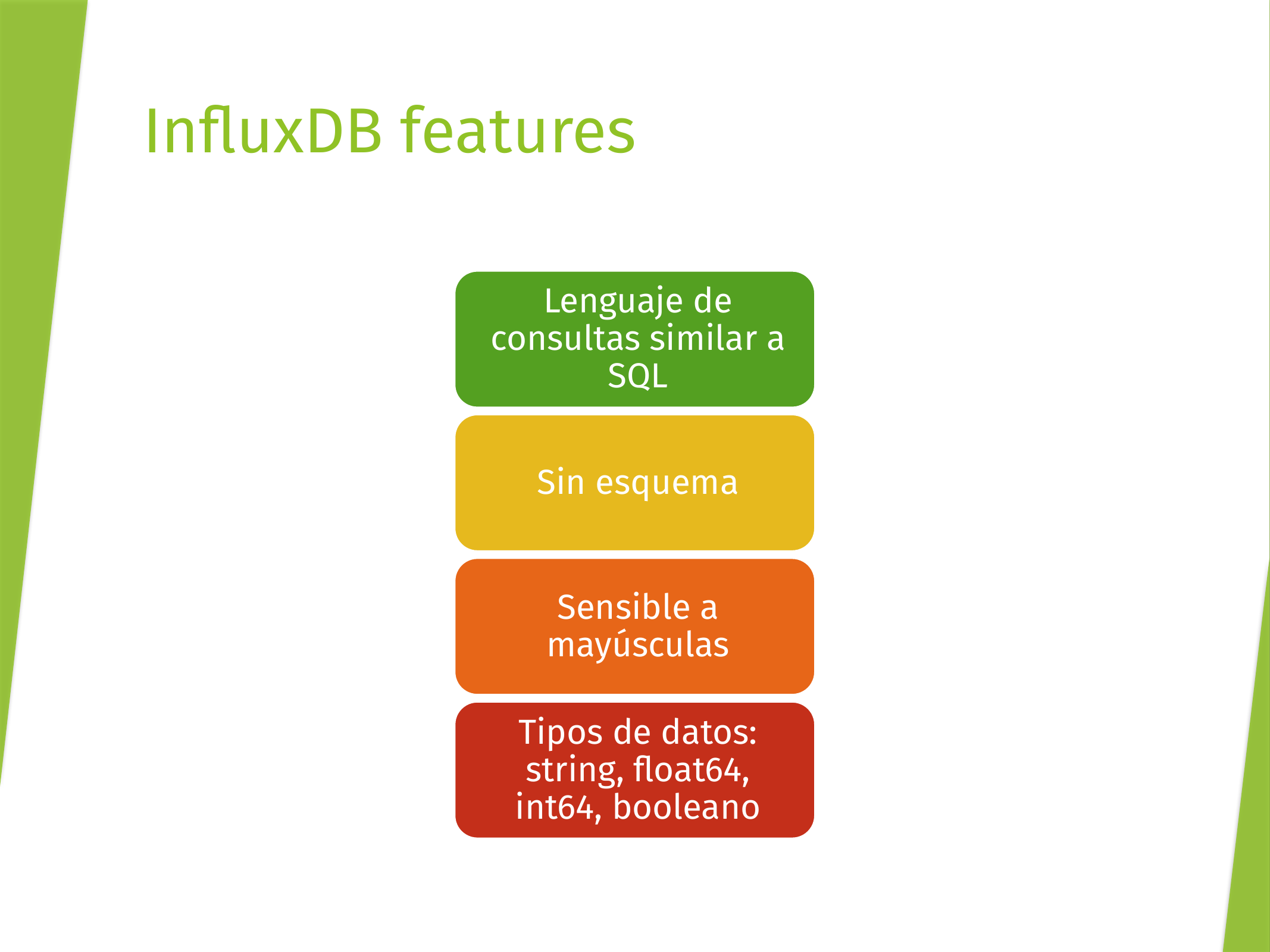

# InfluxDB features
Lenguaje de consultas similar a SQL
Sin esquema
Sensible a mayúsculas
Tipos de datos: string, float64, int64, booleano